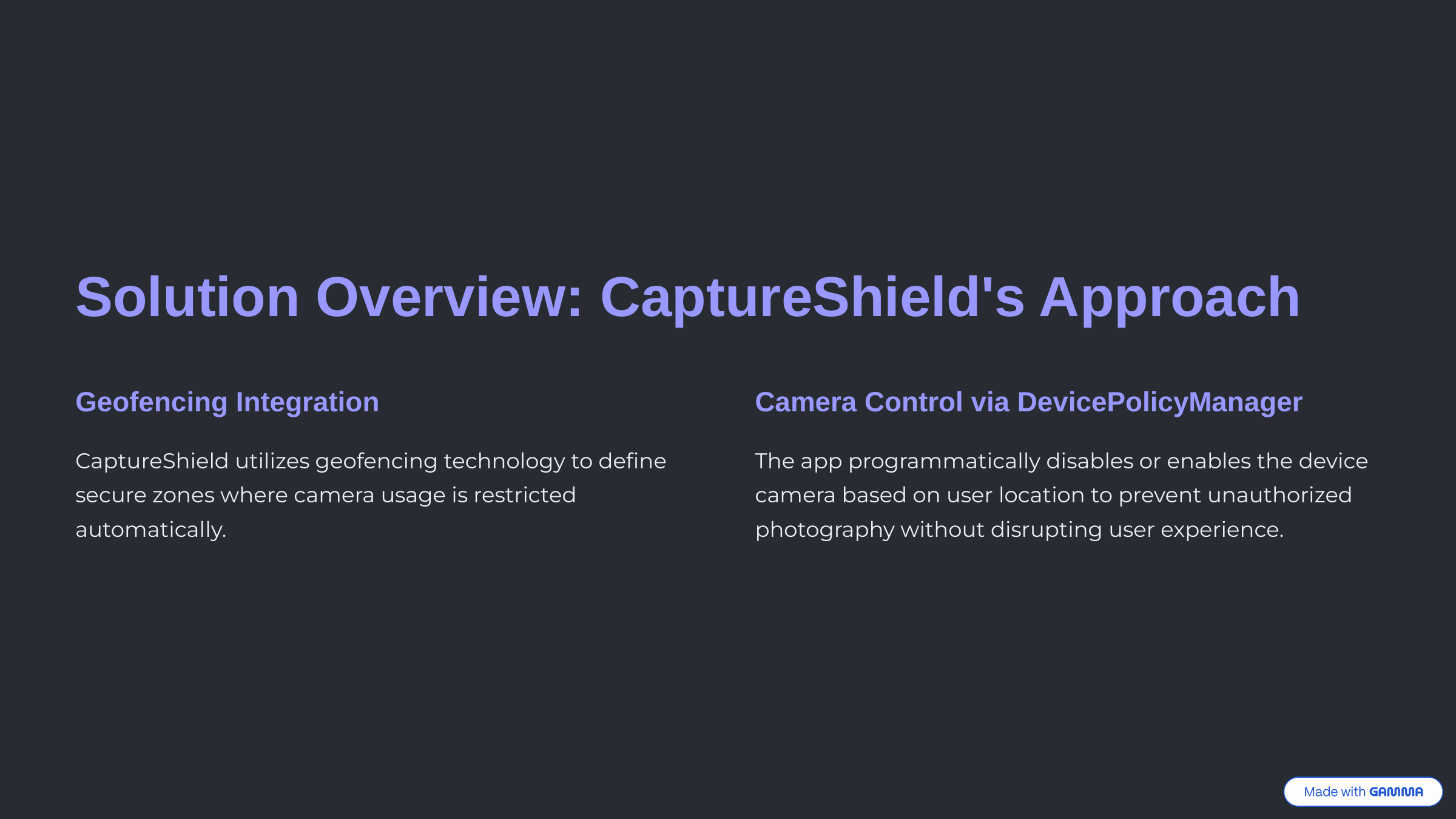

Solution Overview: CaptureShield's Approach
Geofencing Integration
Camera Control via DevicePolicyManager
CaptureShield utilizes geofencing technology to define secure zones where camera usage is restricted automatically.
The app programmatically disables or enables the device camera based on user location to prevent unauthorized photography without disrupting user experience.